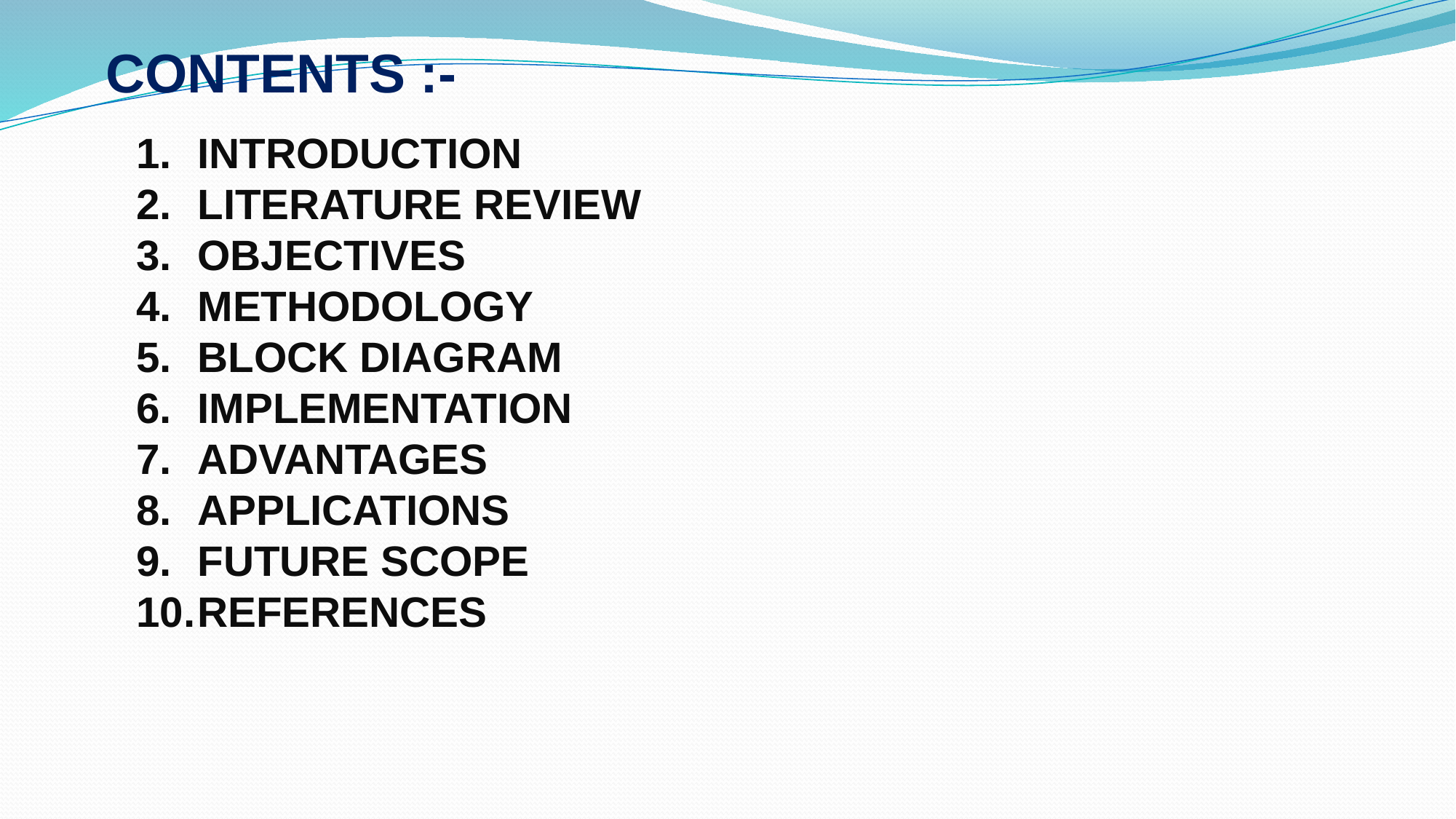

CONTENTS :-
INTRODUCTION
LITERATURE REVIEW
OBJECTIVES
METHODOLOGY
BLOCK DIAGRAM
IMPLEMENTATION
ADVANTAGES
APPLICATIONS
FUTURE SCOPE
REFERENCES